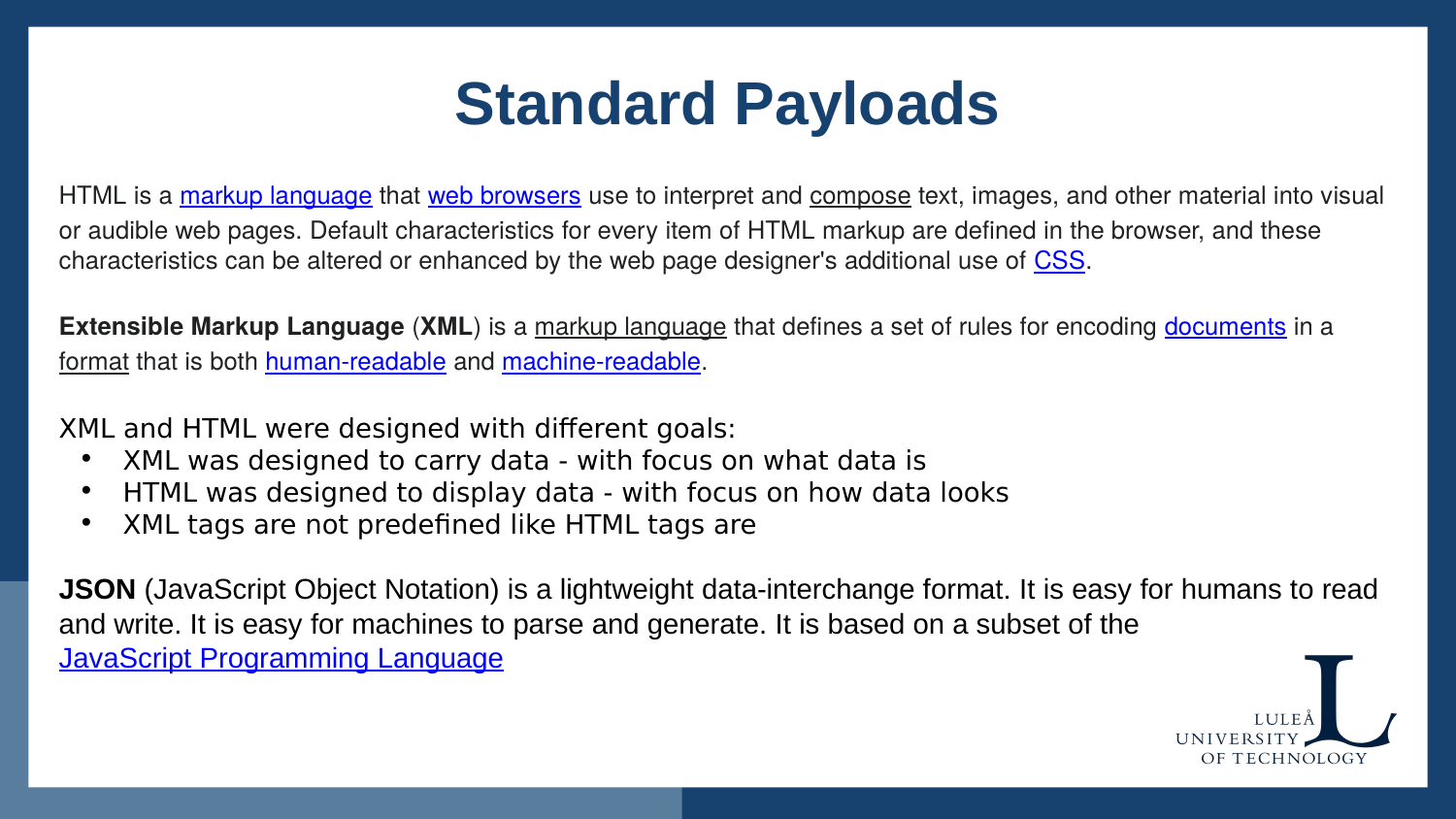

# Standard Payloads
HTML is a markup language that web browsers use to interpret and compose text, images, and other material into visual or audible web pages. Default characteristics for every item of HTML markup are defined in the browser, and these characteristics can be altered or enhanced by the web page designer's additional use of CSS.

Extensible Markup Language (XML) is a markup language that defines a set of rules for encoding documents in a format that is both human-readable and machine-readable.

XML and HTML were designed with different goals:
XML was designed to carry data - with focus on what data is
HTML was designed to display data - with focus on how data looks
XML tags are not predefined like HTML tags are

JSON (JavaScript Object Notation) is a lightweight data-interchange format. It is easy for humans to read and write. It is easy for machines to parse and generate. It is based on a subset of the JavaScript Programming Language
9